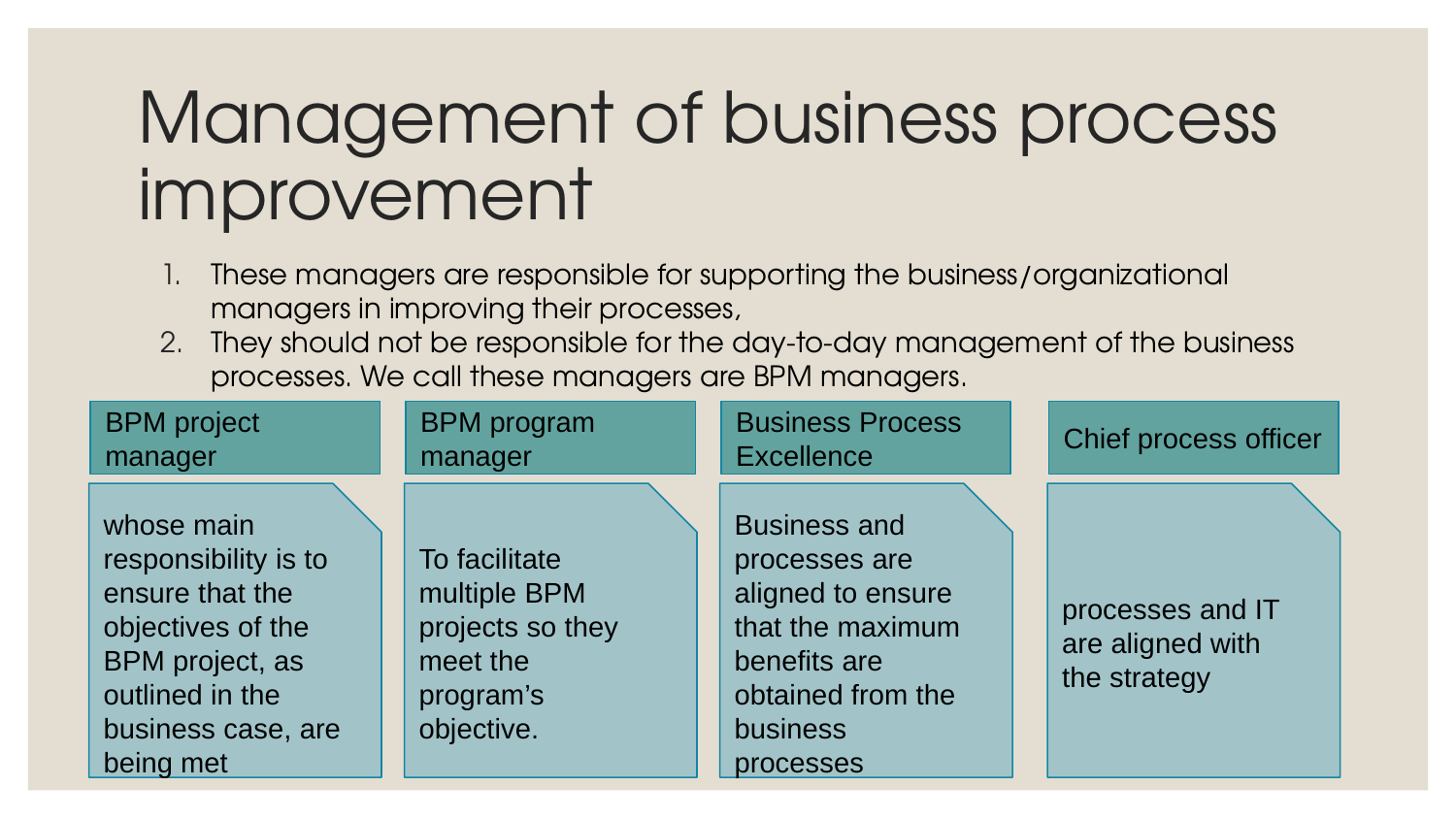

# Management of business process improvement
These managers are responsible for supporting the business/organizational managers in improving their processes,
They should not be responsible for the day-to-day management of the business processes. We call these managers are BPM managers.

BPM project manager
BPM program manager
Business Process Excellence
Chief process officer
whose main responsibility is to ensure that the objectives of the BPM project, as outlined in the business case, are being met
To facilitate multiple BPM projects so they meet the program’s objective.
Business and processes are
aligned to ensure that the maximum benefits are obtained from the
business processes
processes and IT are aligned with the strategy